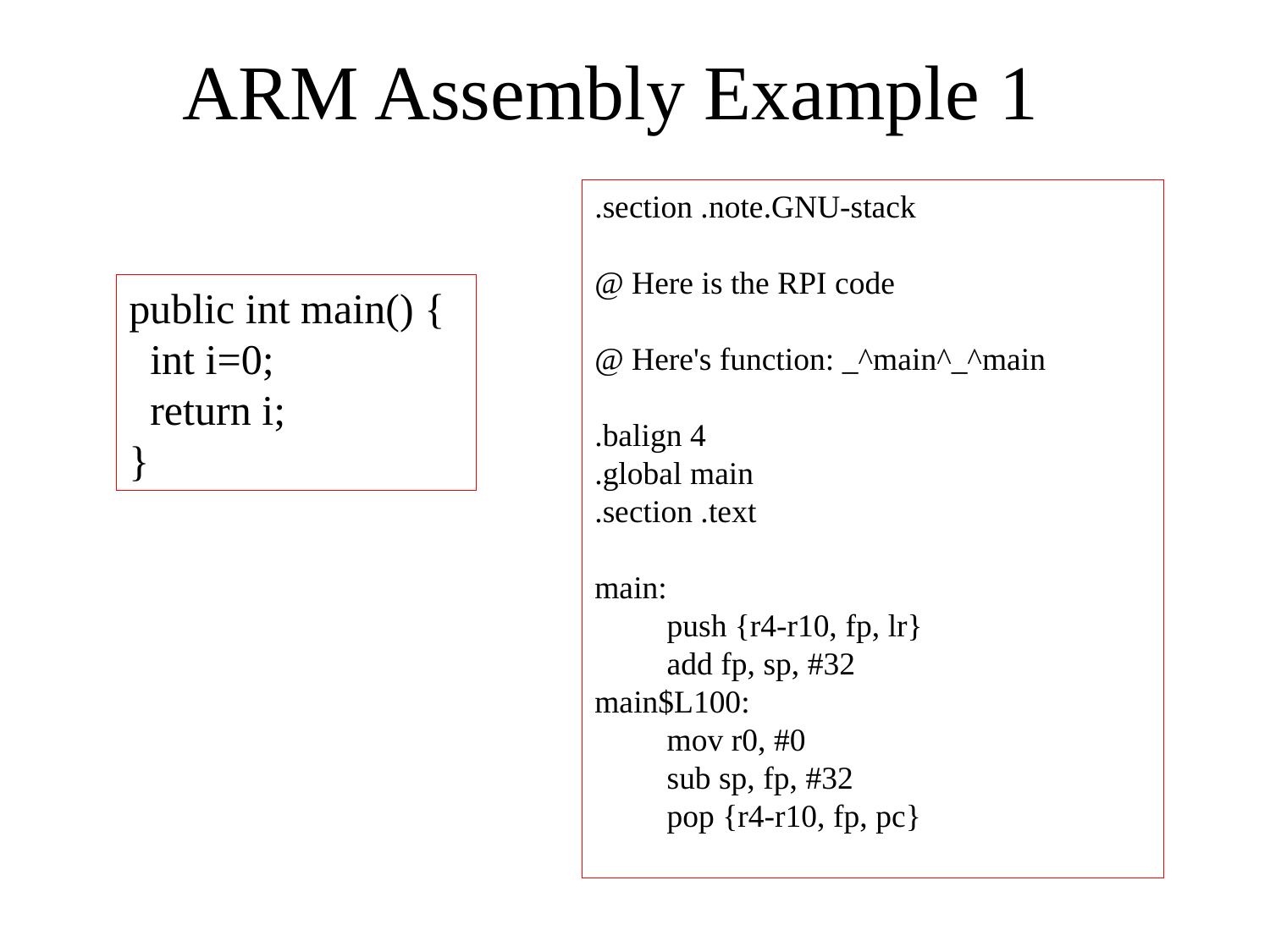

# ARM Assembly Example 1
.section .note.GNU-stack

@ Here is the RPI code

@ Here's function: _^main^_^main

.balign 4
.global main
.section .text

main:
         push {r4-r10, fp, lr}
         add fp, sp, #32
main$L100:
         mov r0, #0
         sub sp, fp, #32
         pop {r4-r10, fp, pc}

public int main() {
  int i=0;
  return i;
}